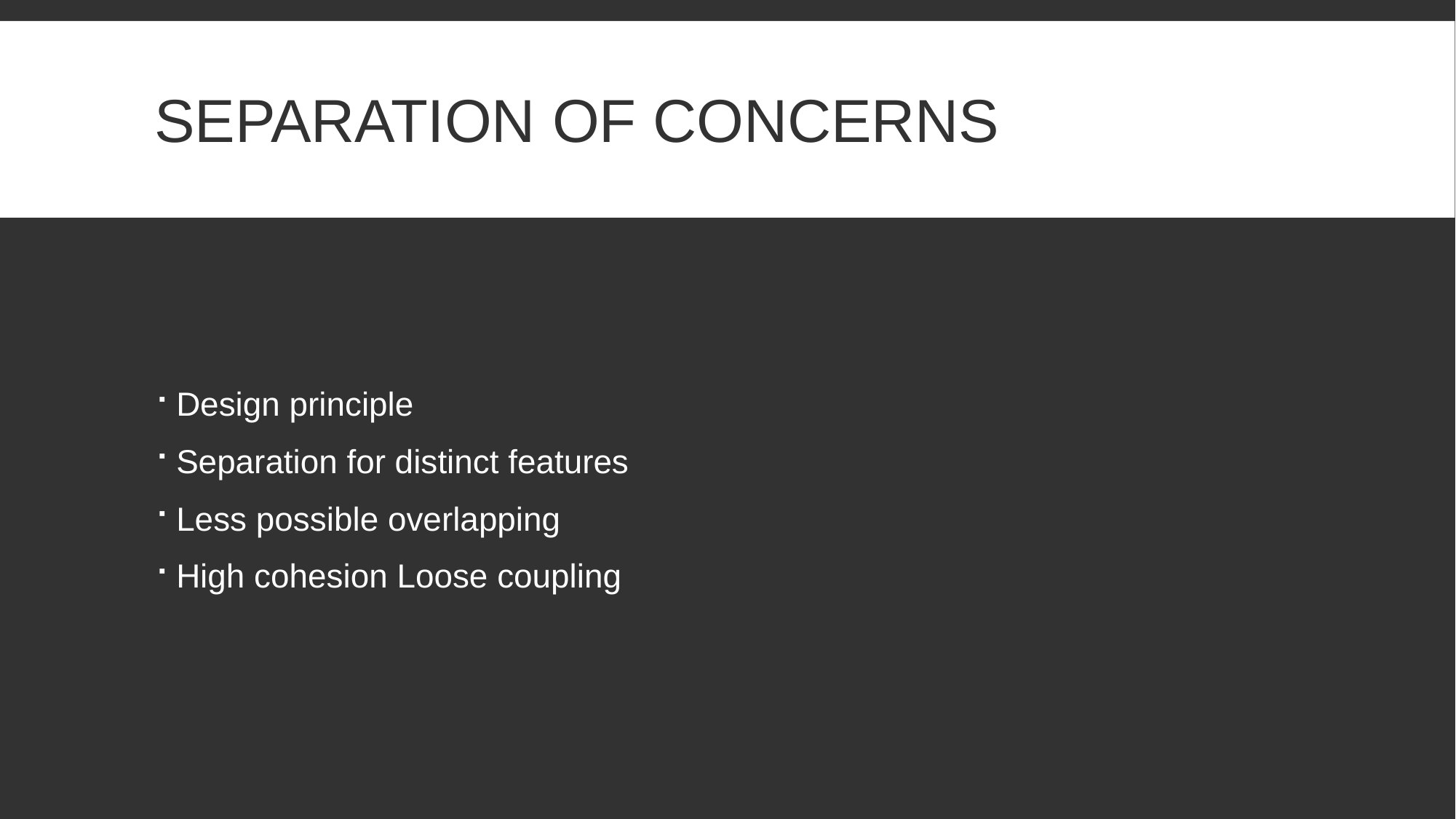

# Separation of concerns
Design principle
Separation for distinct features
Less possible overlapping
High cohesion Loose coupling